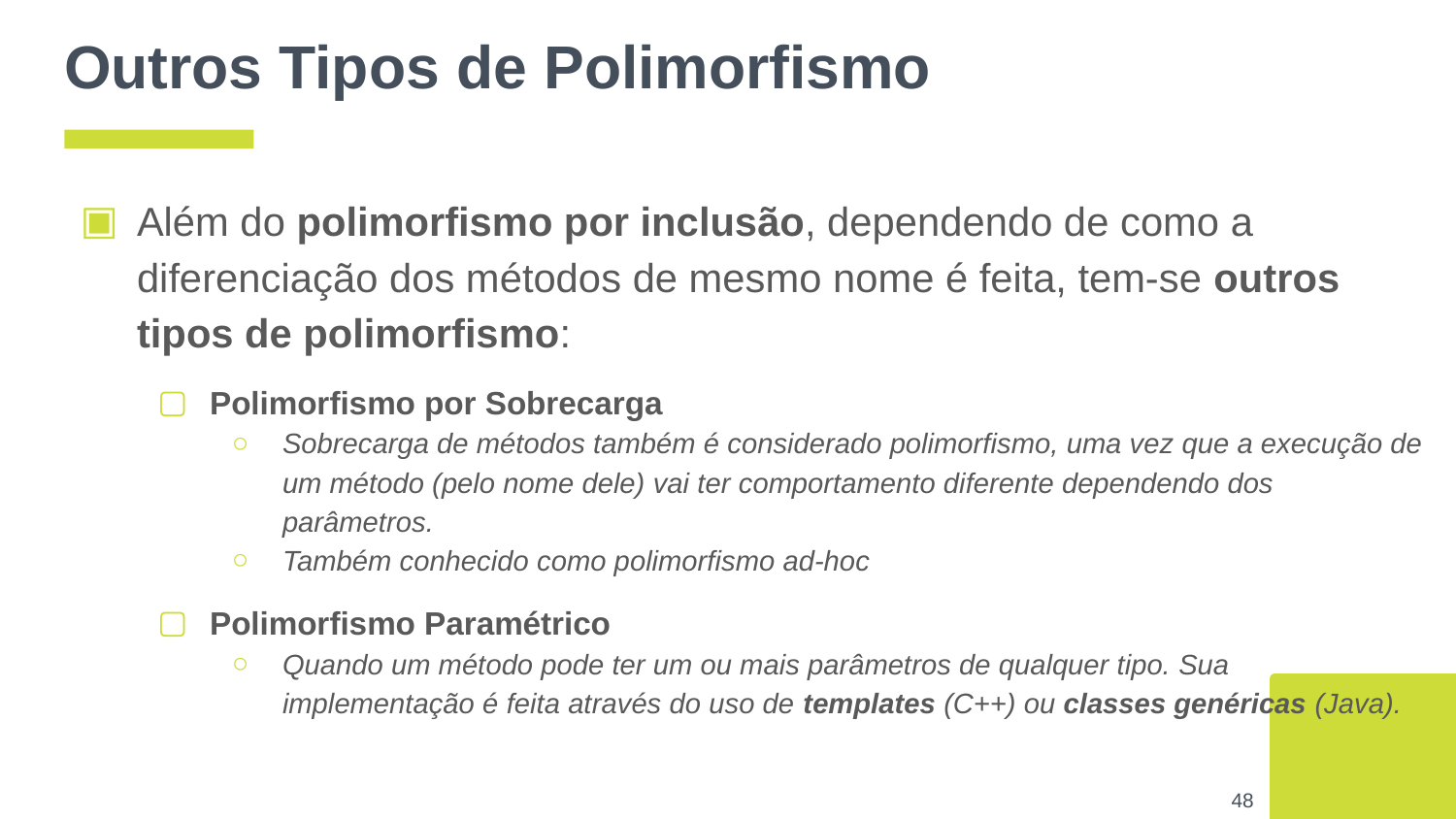

# Outros Tipos de Polimorfismo
Além do polimorfismo por inclusão, dependendo de como a diferenciação dos métodos de mesmo nome é feita, tem-se outros tipos de polimorfismo:
Polimorfismo por Sobrecarga
Sobrecarga de métodos também é considerado polimorfismo, uma vez que a execução de um método (pelo nome dele) vai ter comportamento diferente dependendo dos parâmetros.
Também conhecido como polimorfismo ad-hoc
Polimorfismo Paramétrico
Quando um método pode ter um ou mais parâmetros de qualquer tipo. Sua implementação é feita através do uso de templates (C++) ou classes genéricas (Java).
48